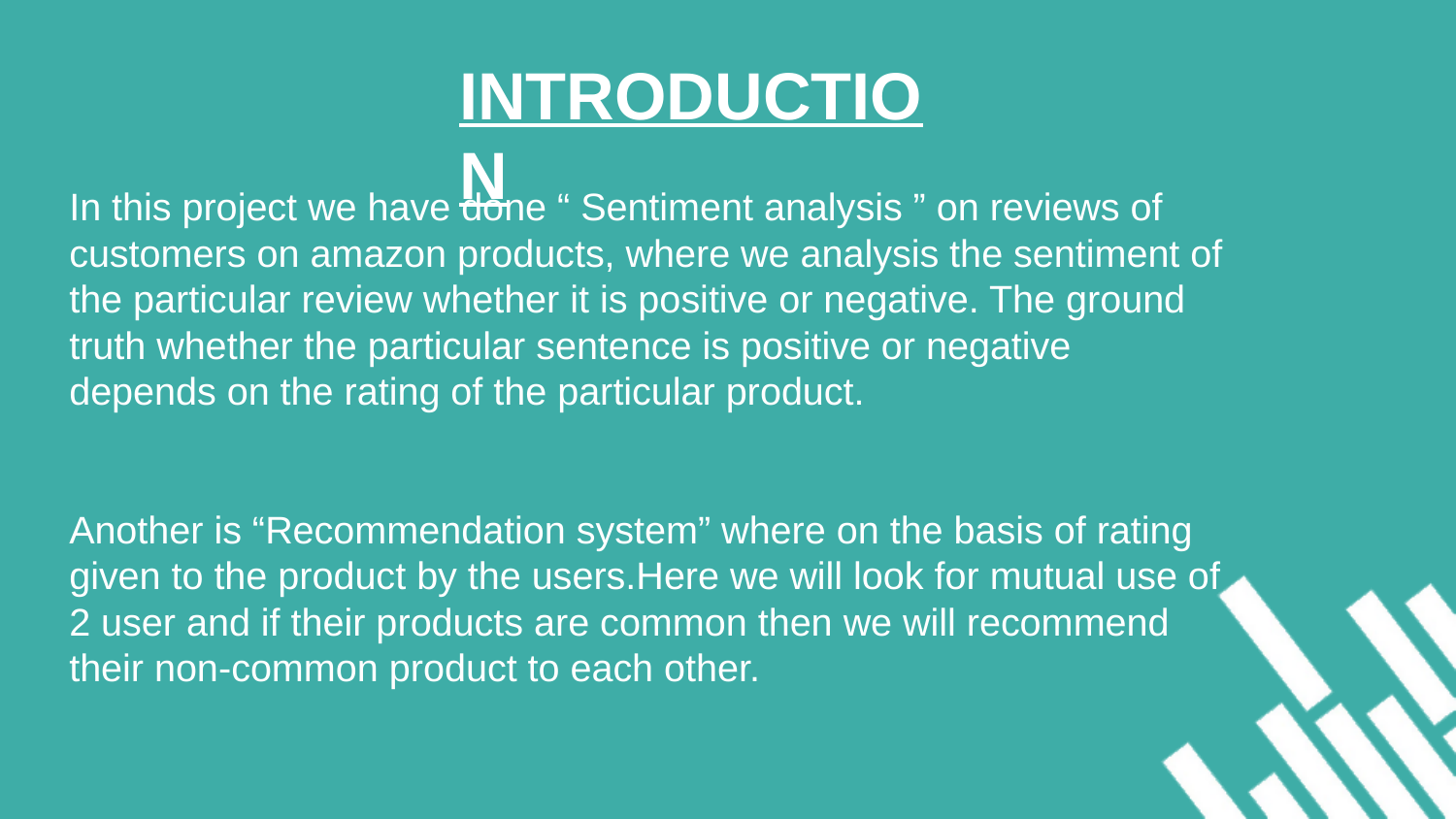

INTRODUCTION
# In this project we have done “ Sentiment analysis ” on reviews of customers on amazon products, where we analysis the sentiment of the particular review whether it is positive or negative. The ground truth whether the particular sentence is positive or negative depends on the rating of the particular product.

Another is “Recommendation system” where on the basis of rating given to the product by the users.Here we will look for mutual use of 2 user and if their products are common then we will recommend their non-common product to each other.